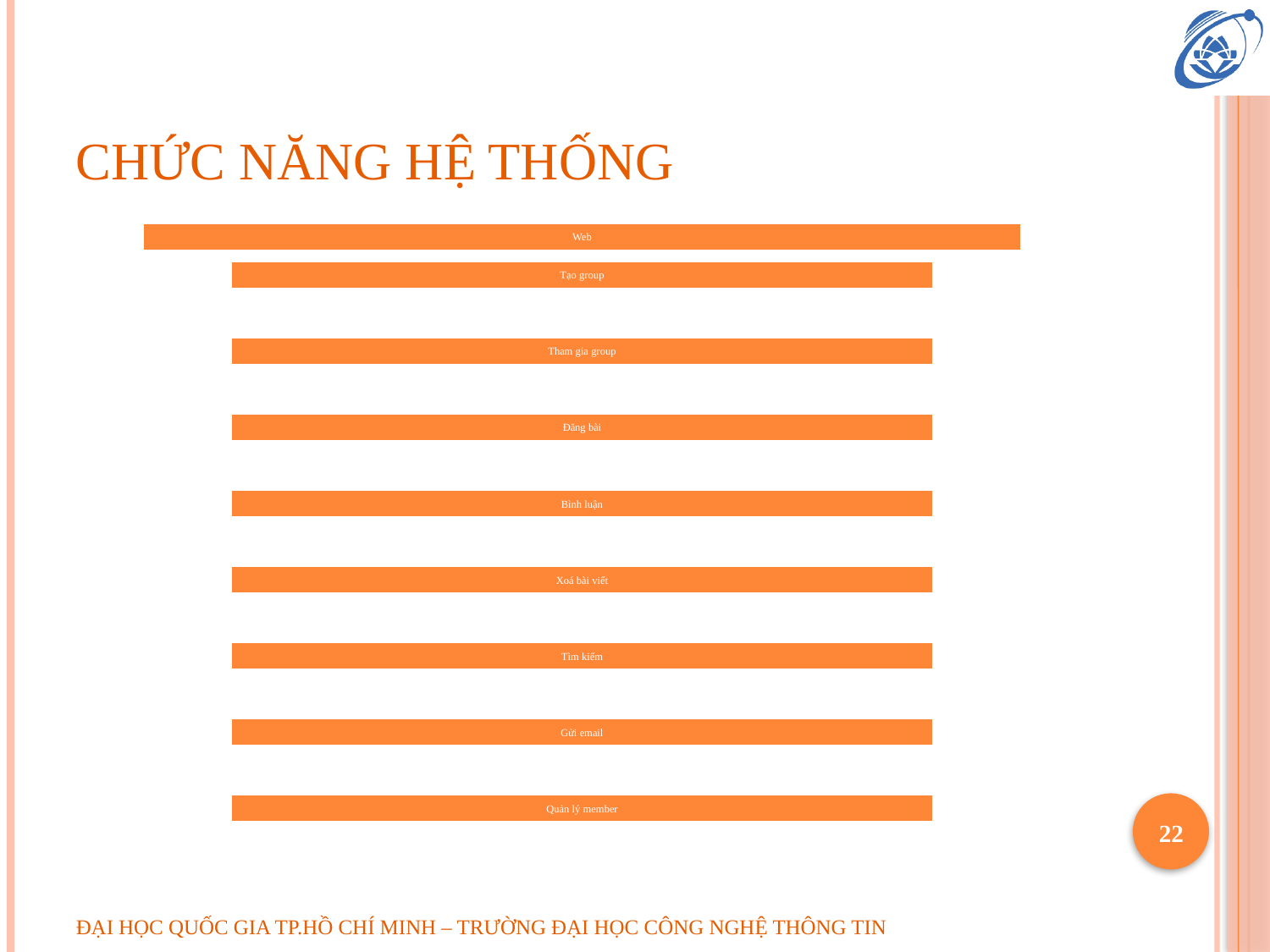

# chức năng hệ thống
Web
Đăng bài
Bình luận
Xoá bài viết
Tạo group
Quản lý member
Tìm kiếm
Gửi email
Tham gia group
22
ĐẠI HỌC QUỐC GIA TP.HỒ CHÍ MINH – TRƯỜNG ĐẠI HỌC CÔNG NGHỆ THÔNG TIN